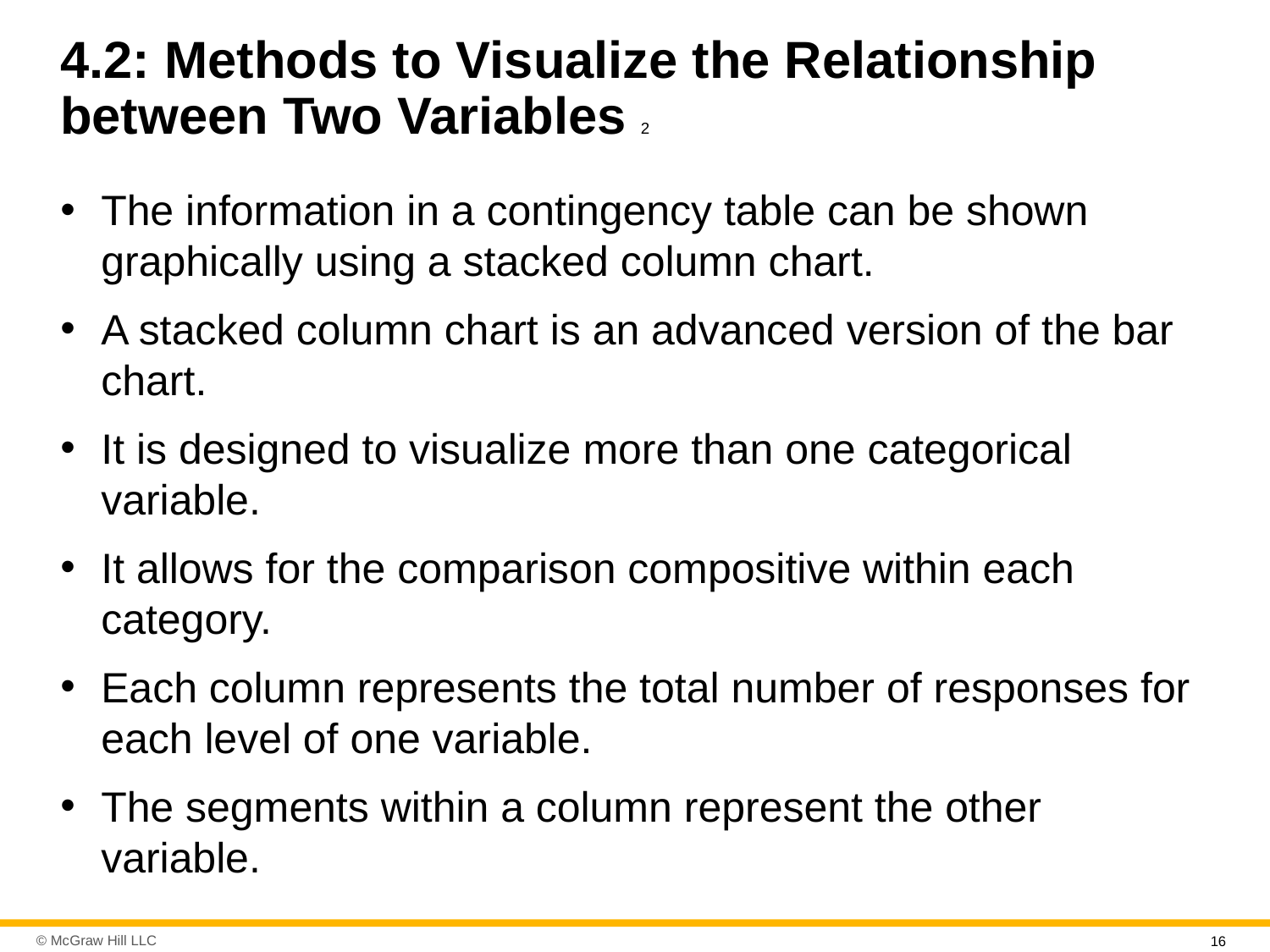

# 4.2: Methods to Visualize the Relationship between Two Variables 2
The information in a contingency table can be shown graphically using a stacked column chart.
A stacked column chart is an advanced version of the bar chart.
It is designed to visualize more than one categorical variable.
It allows for the comparison compositive within each category.
Each column represents the total number of responses for each level of one variable.
The segments within a column represent the other variable.
16